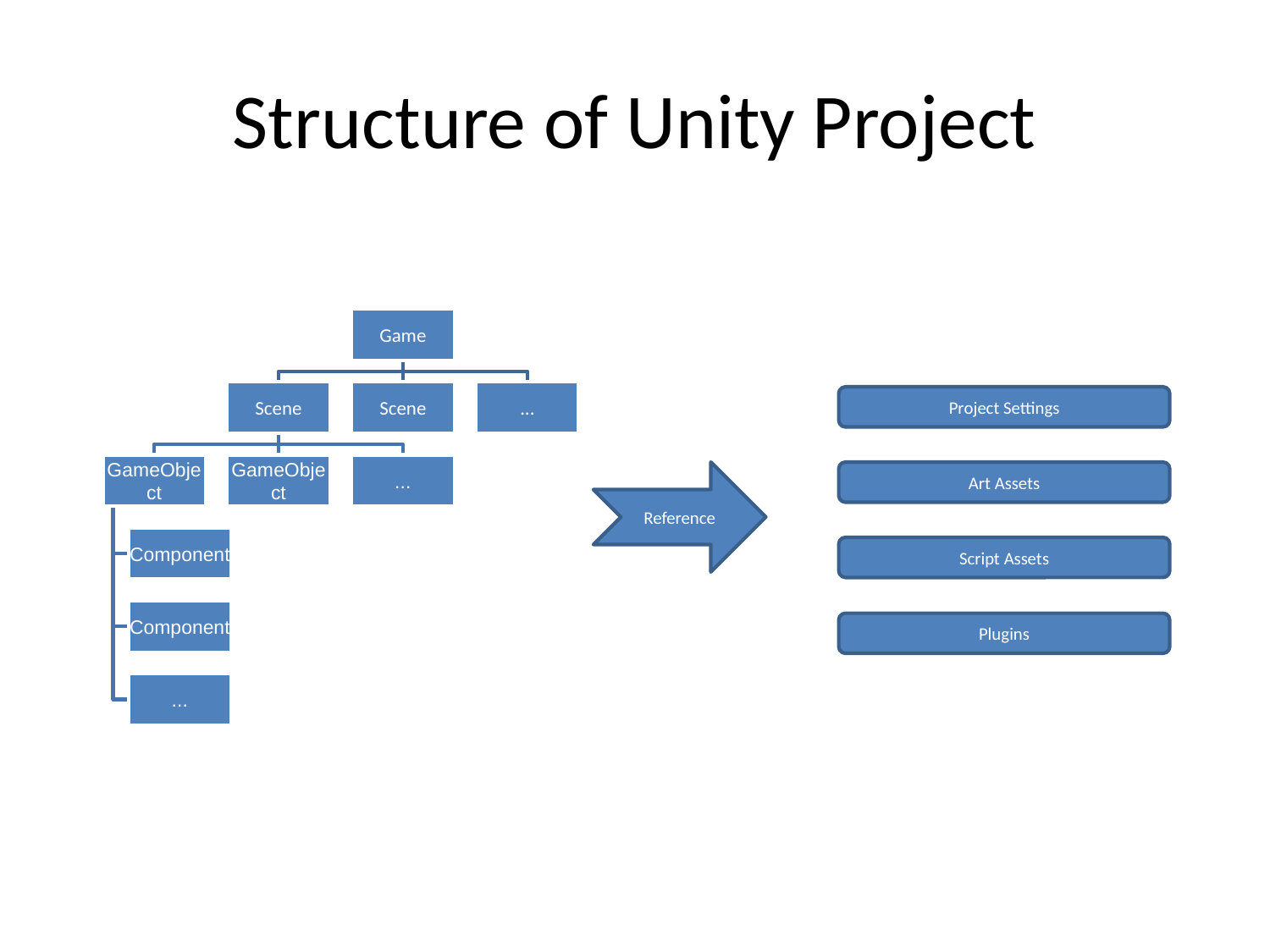

# Structure of Unity Project

Game
Scene
GameObject
Component
Component
...
GameObject
...
Scene
...
Project Settings
Reference
Art Assets
Script Assets
Plugins